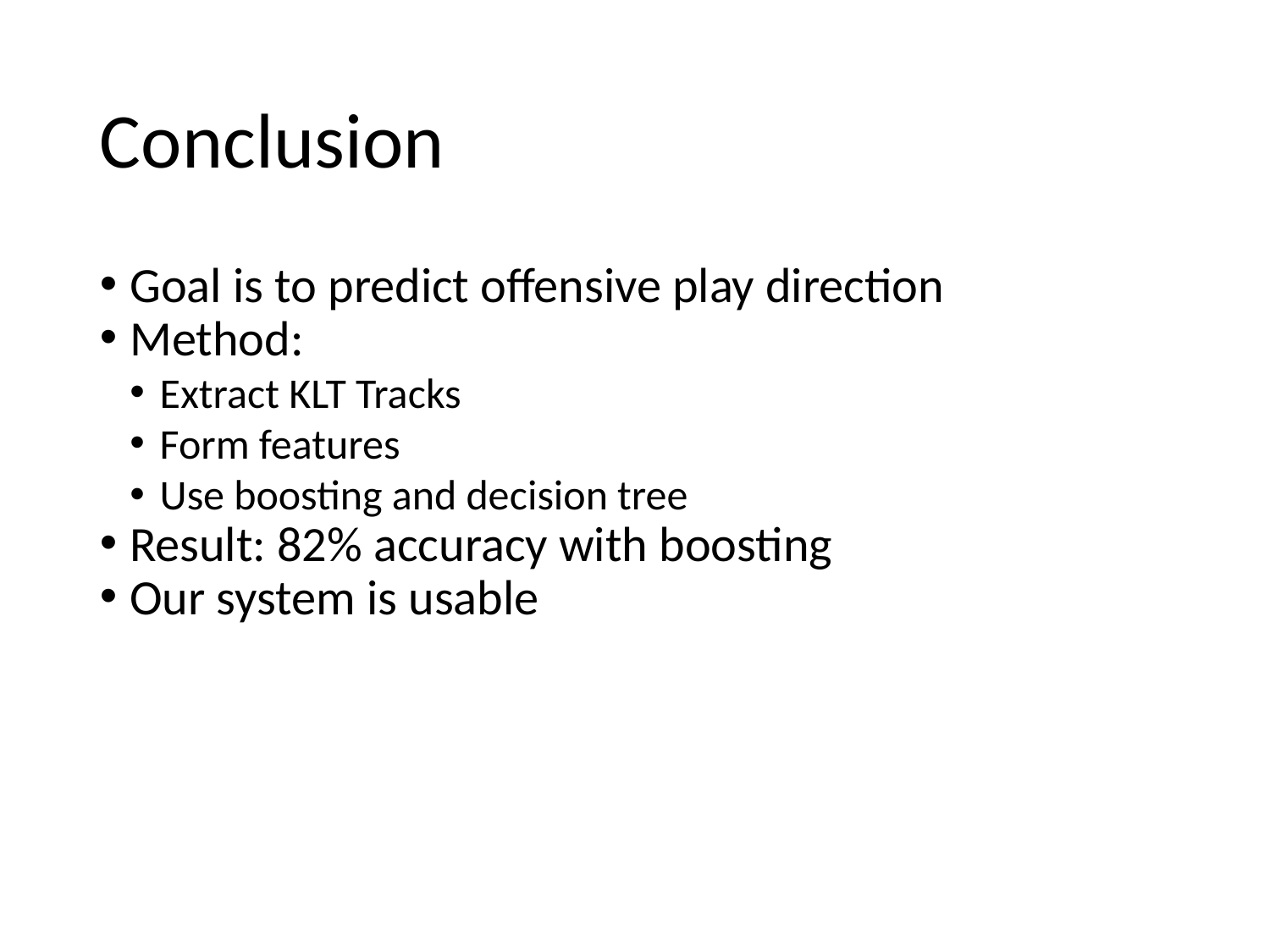

Conclusion
Goal is to predict offensive play direction
Method:
Extract KLT Tracks
Form features
Use boosting and decision tree
Result: 82% accuracy with boosting
Our system is usable